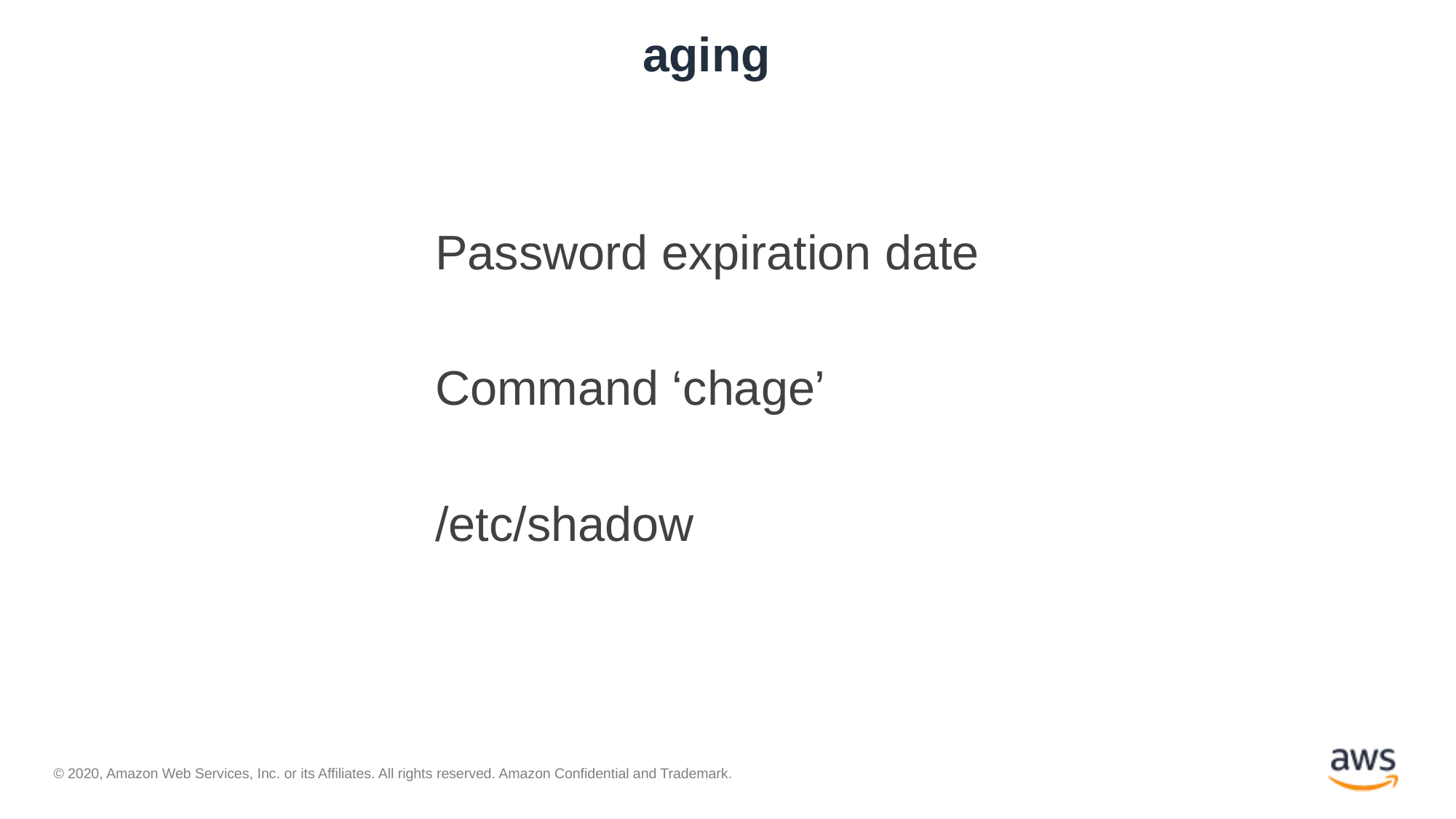

# aging
Password expiration date

Command ‘chage’

/etc/shadow